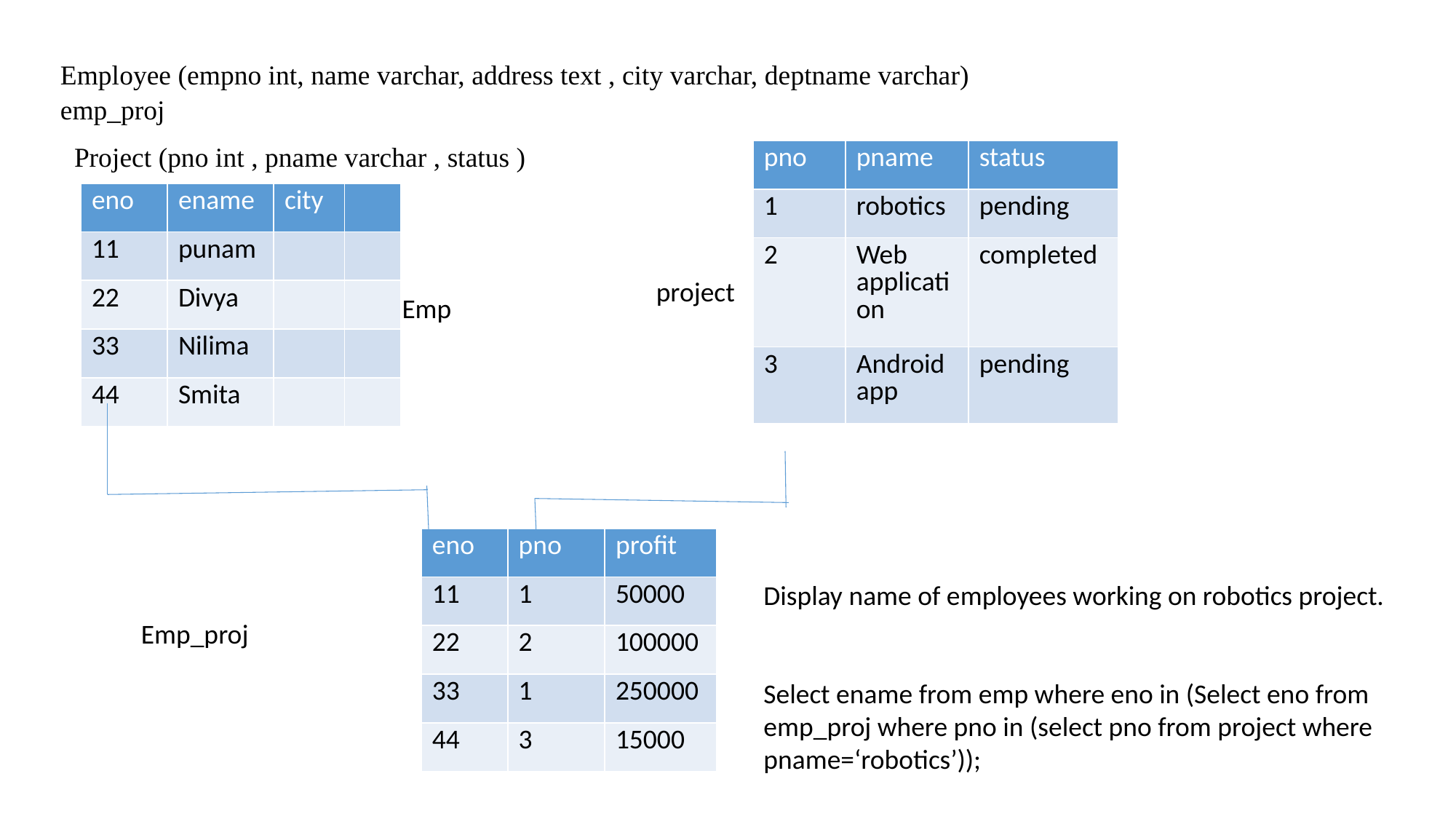

Employee (empno int, name varchar, address text , city varchar, deptname varchar)   emp_proj
  Project (pno int , pname varchar , status )
| pno | pname | status |
| --- | --- | --- |
| 1 | robotics | pending |
| 2 | Web application | completed |
| 3 | Android app | pending |
| eno | ename | city |  |
| --- | --- | --- | --- |
| 11 | punam |  |  |
| 22 | Divya |  |  |
| 33 | Nilima |  |  |
| 44 | Smita |  |  |
project
Emp
| eno | pno | profit |
| --- | --- | --- |
| 11 | 1 | 50000 |
| 22 | 2 | 100000 |
| 33 | 1 | 250000 |
| 44 | 3 | 15000 |
Display name of employees working on robotics project.

Select ename from emp where eno in (Select eno from emp_proj where pno in (select pno from project where pname=‘robotics’));

Emp_proj